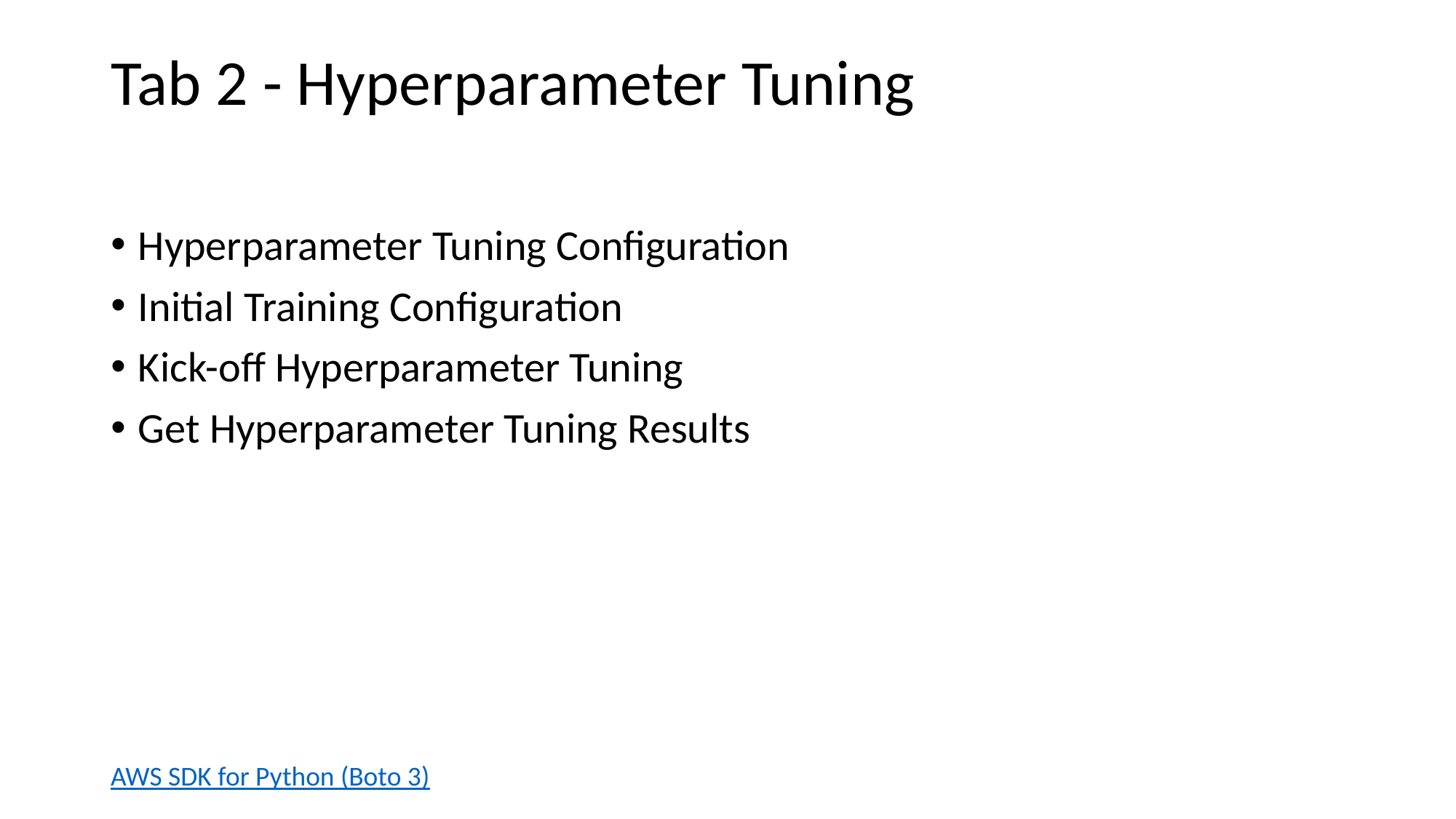

# Tab 2 - Hyperparameter Tuning
Hyperparameter Tuning Configuration
Initial Training Configuration
Kick-off Hyperparameter Tuning
Get Hyperparameter Tuning Results

AWS SDK for Python (Boto 3)